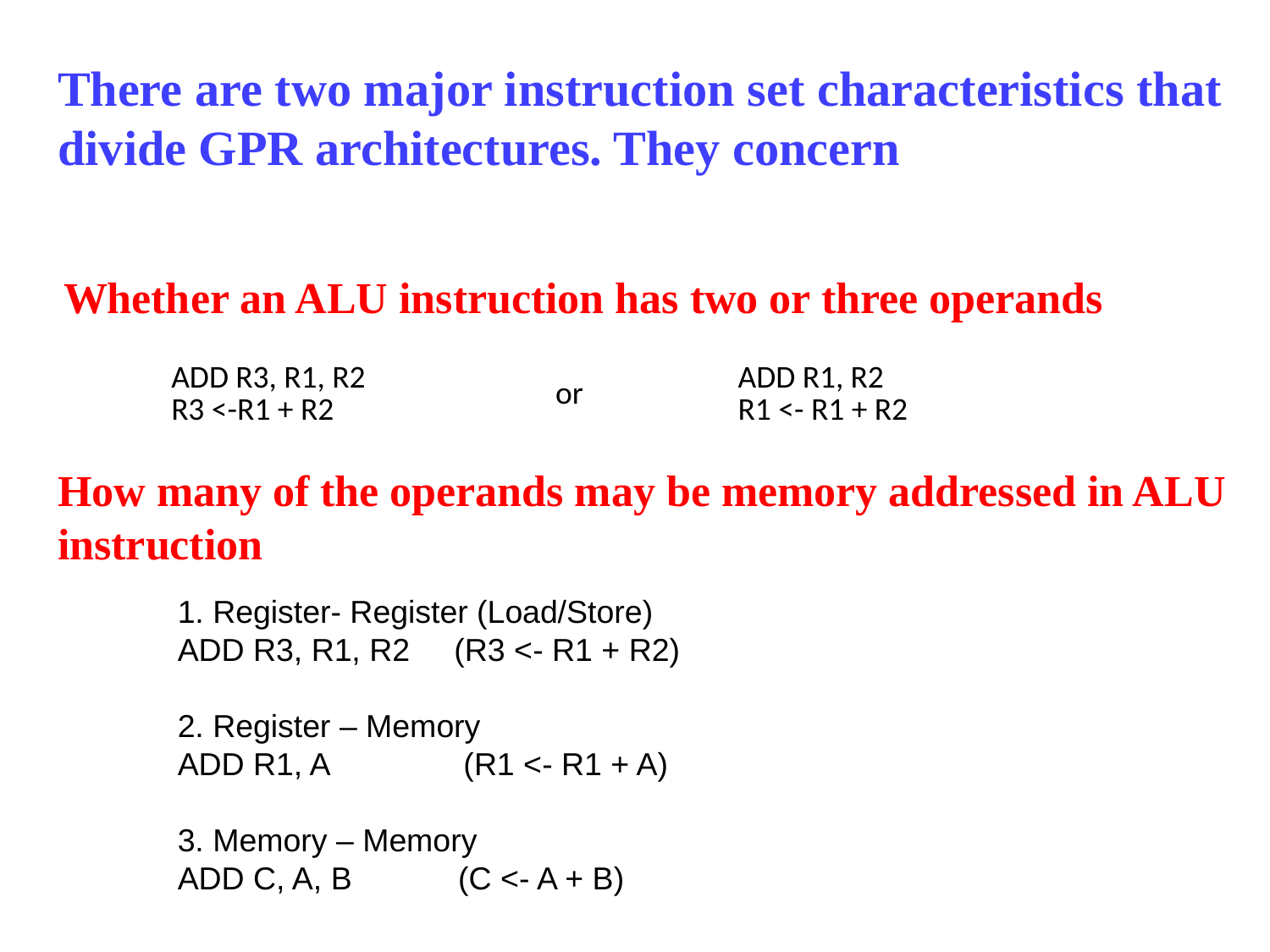

# There are two major instruction set characteristics that divide GPR architectures. They concern
Whether an ALU instruction has two or three operands
| ADD R3, R1, R2  R3 <-R1 + R2 | or | ADD R1, R2  R1 <- R1 + R2 |
| --- | --- | --- |
How many of the operands may be memory addressed in ALU instruction
1. Register- Register (Load/Store)
ADD R3, R1, R2     (R3 <- R1 + R2)

2. Register – Memory
ADD R1, A               (R1 <- R1 + A)

3. Memory – Memory
ADD C, A, B            (C <- A + B)